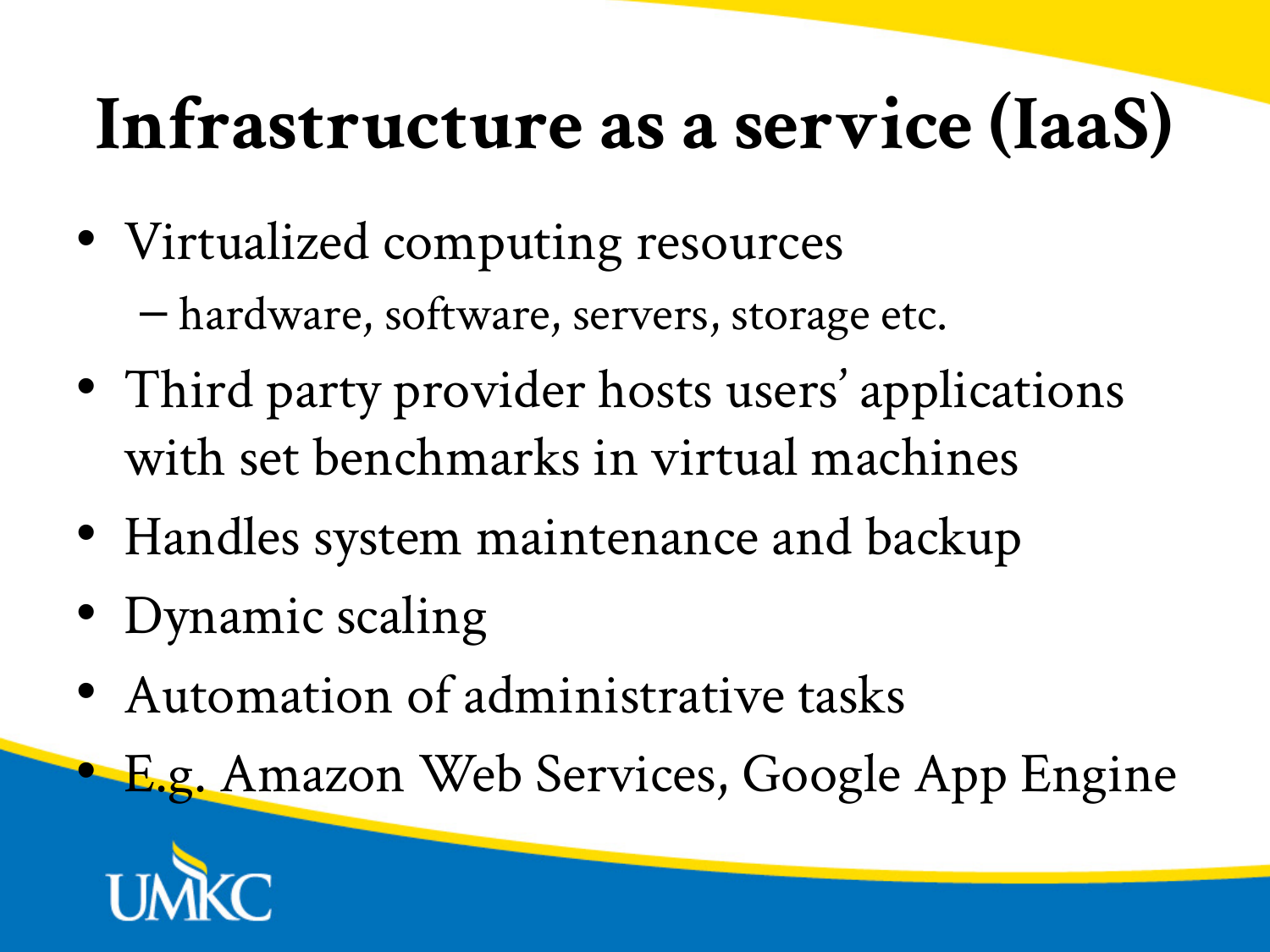

# Infrastructure as a service (IaaS)
Virtualized computing resources
hardware, software, servers, storage etc.
Third party provider hosts users’ applications with set benchmarks in virtual machines
Handles system maintenance and backup
Dynamic scaling
Automation of administrative tasks
E.g. Amazon Web Services, Google App Engine